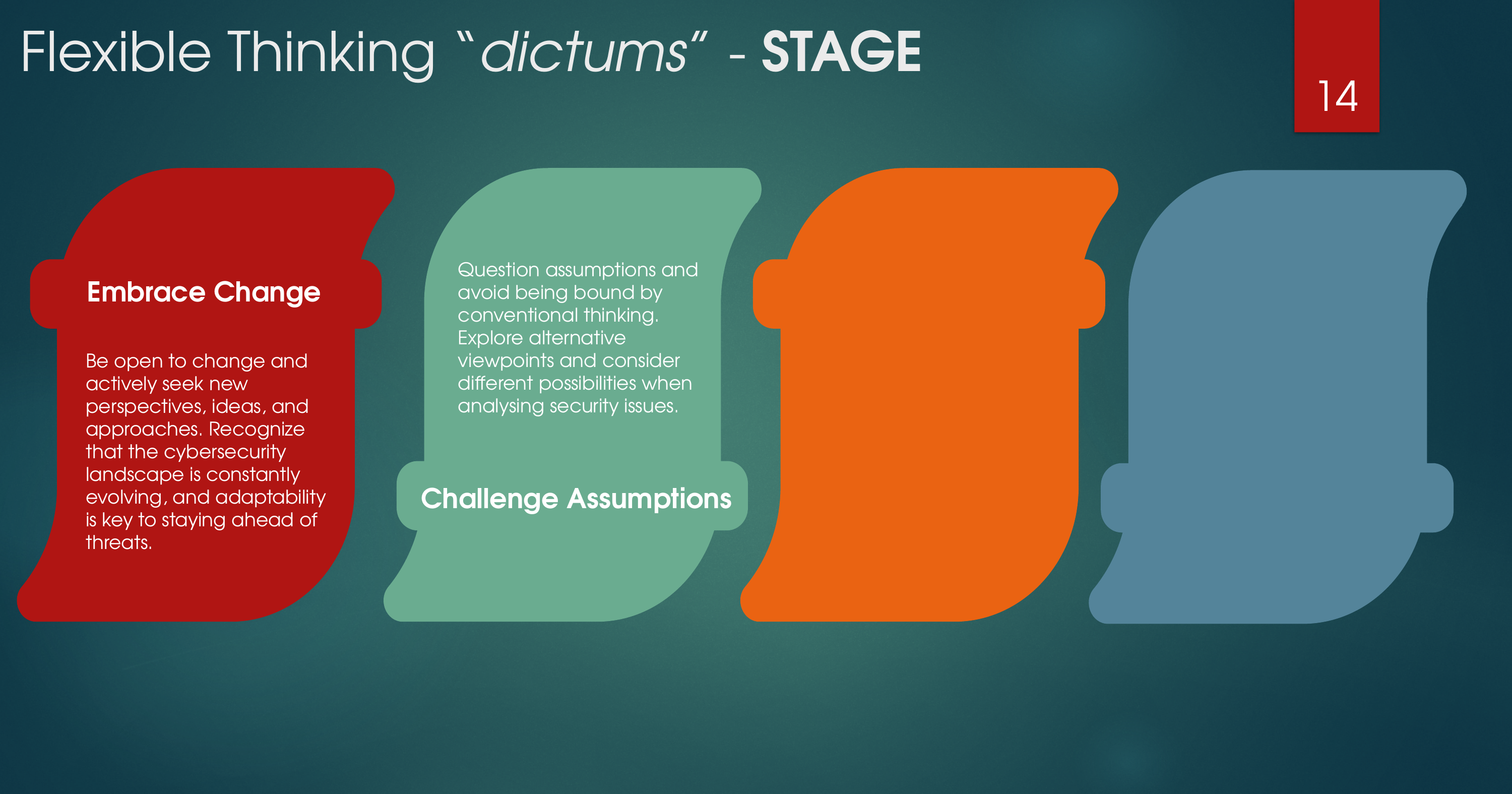

# Flexible Thinking “dictums” - STAGE
14

Question assumptions and avoid being bound by conventional thinking. Explore alternative viewpoints and consider different possibilities when analysing security issues.
Embrace Change
Be open to change and actively seek new perspectives, ideas, and approaches. Recognize that the cybersecurity landscape is constantly evolving, and adaptability is key to staying ahead of threats.
Challenge Assumptions